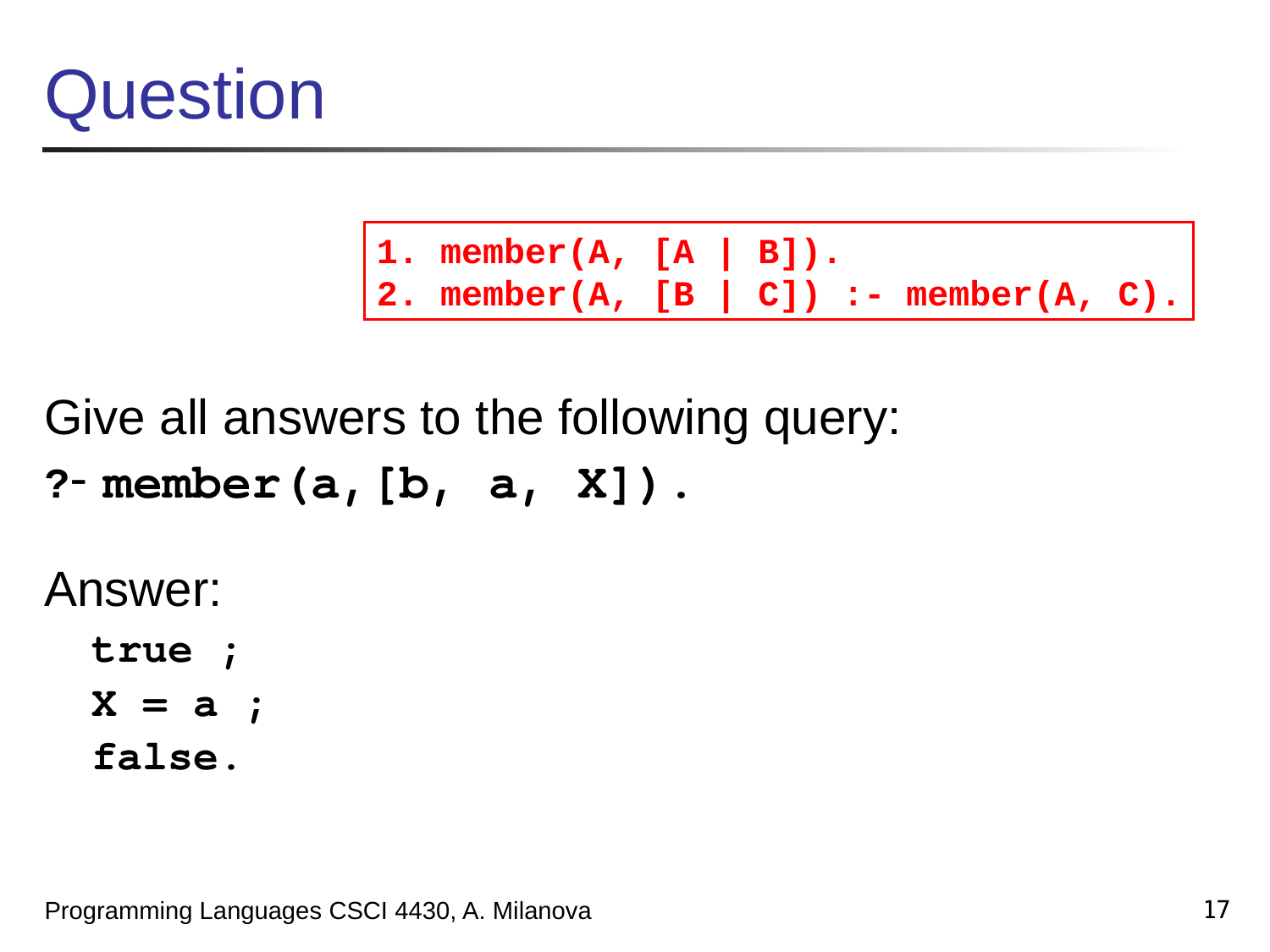

# Question

Give all answers to the following query:
?- member(a,[b, a, X]).

Answer:
	true ;
	X = a ;
	false.

1. member(A, [A | B]).
2. member(A, [B | C]) :- member(A, C).
17
Programming Languages CSCI 4430, A. Milanova